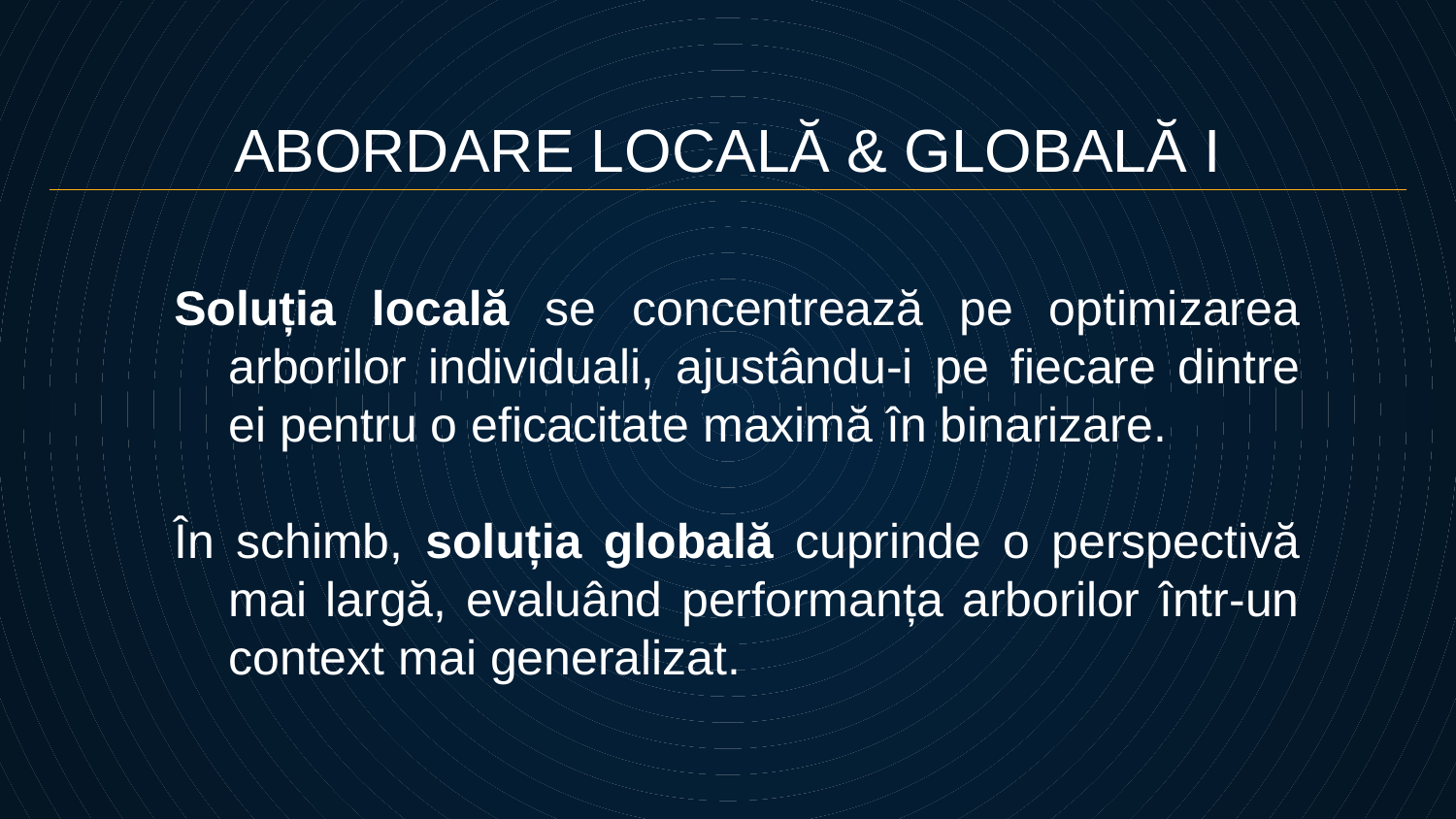

ABORDARE LOCALĂ & GLOBALĂ I
Soluția locală se concentrează pe optimizarea arborilor individuali, ajustându-i pe fiecare dintre ei pentru o eficacitate maximă în binarizare.

În schimb, soluția globală cuprinde o perspectivă mai largă, evaluând performanța arborilor într-un context mai generalizat.